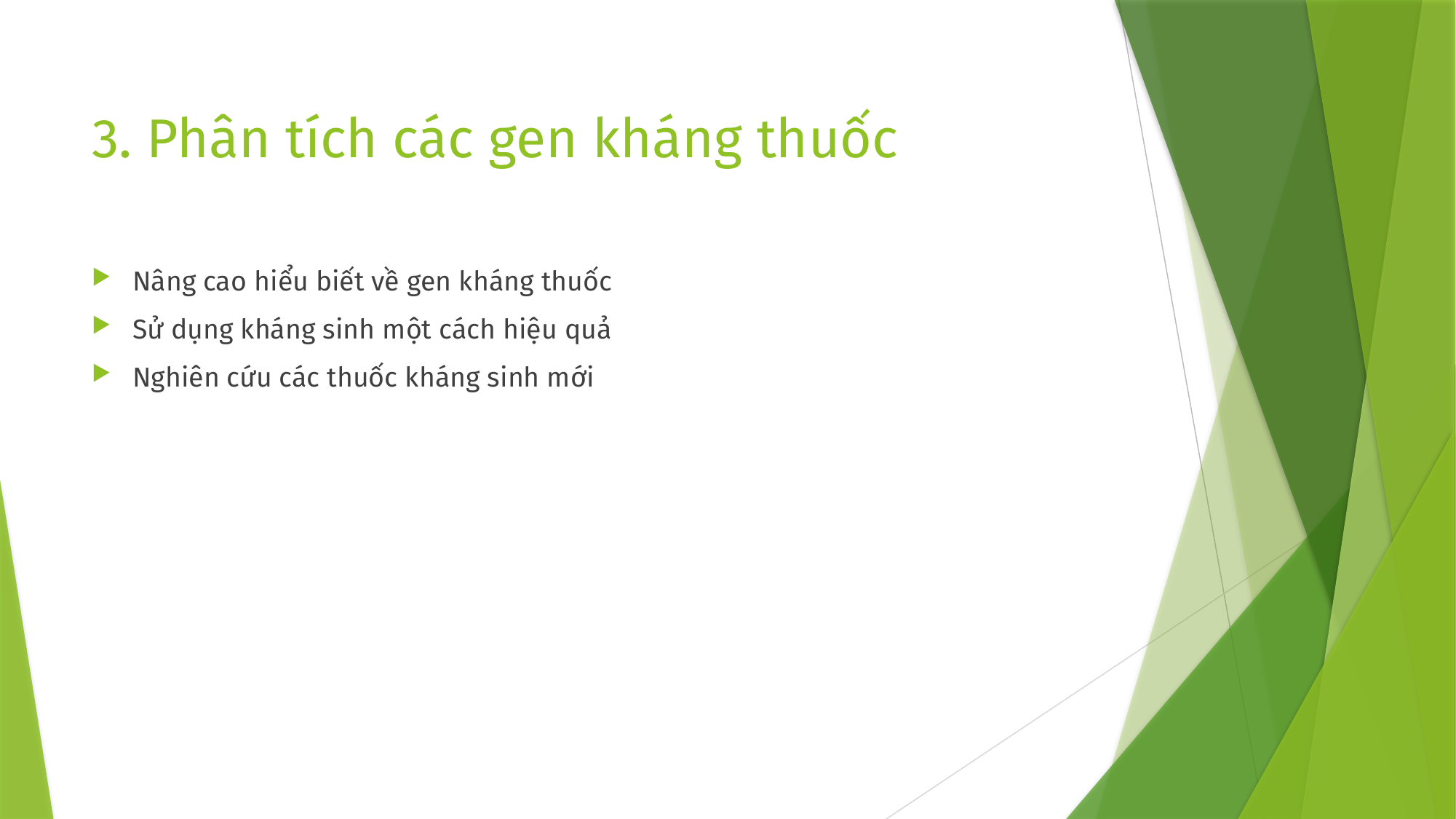

# 3. Phân tích các gen kháng thuốc
Nâng cao hiểu biết về gen kháng thuốc
Sử dụng kháng sinh một cách hiệu quả
Nghiên cứu các thuốc kháng sinh mới